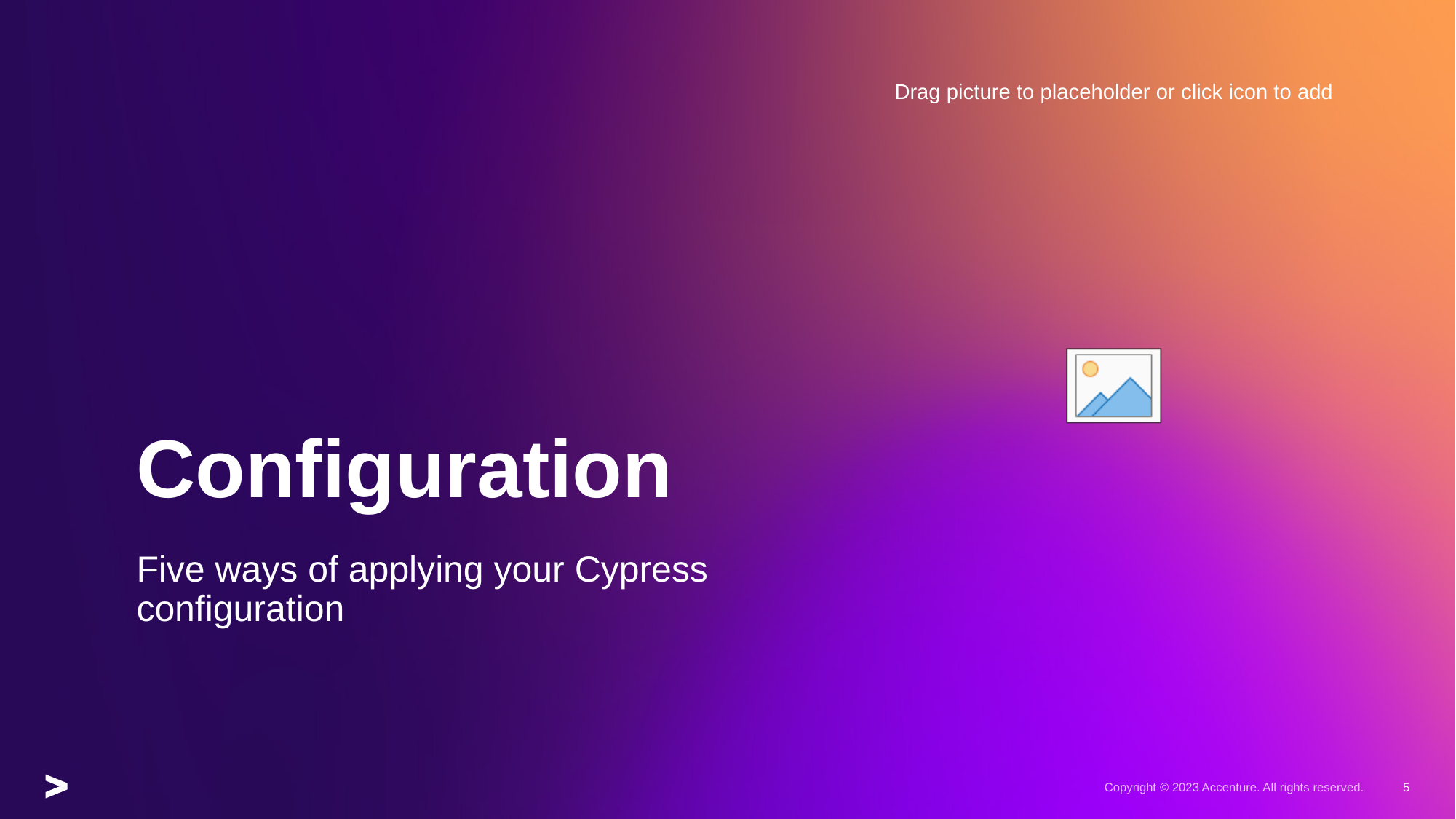

# Configuration

Five ways of applying your Cypress configuration
5